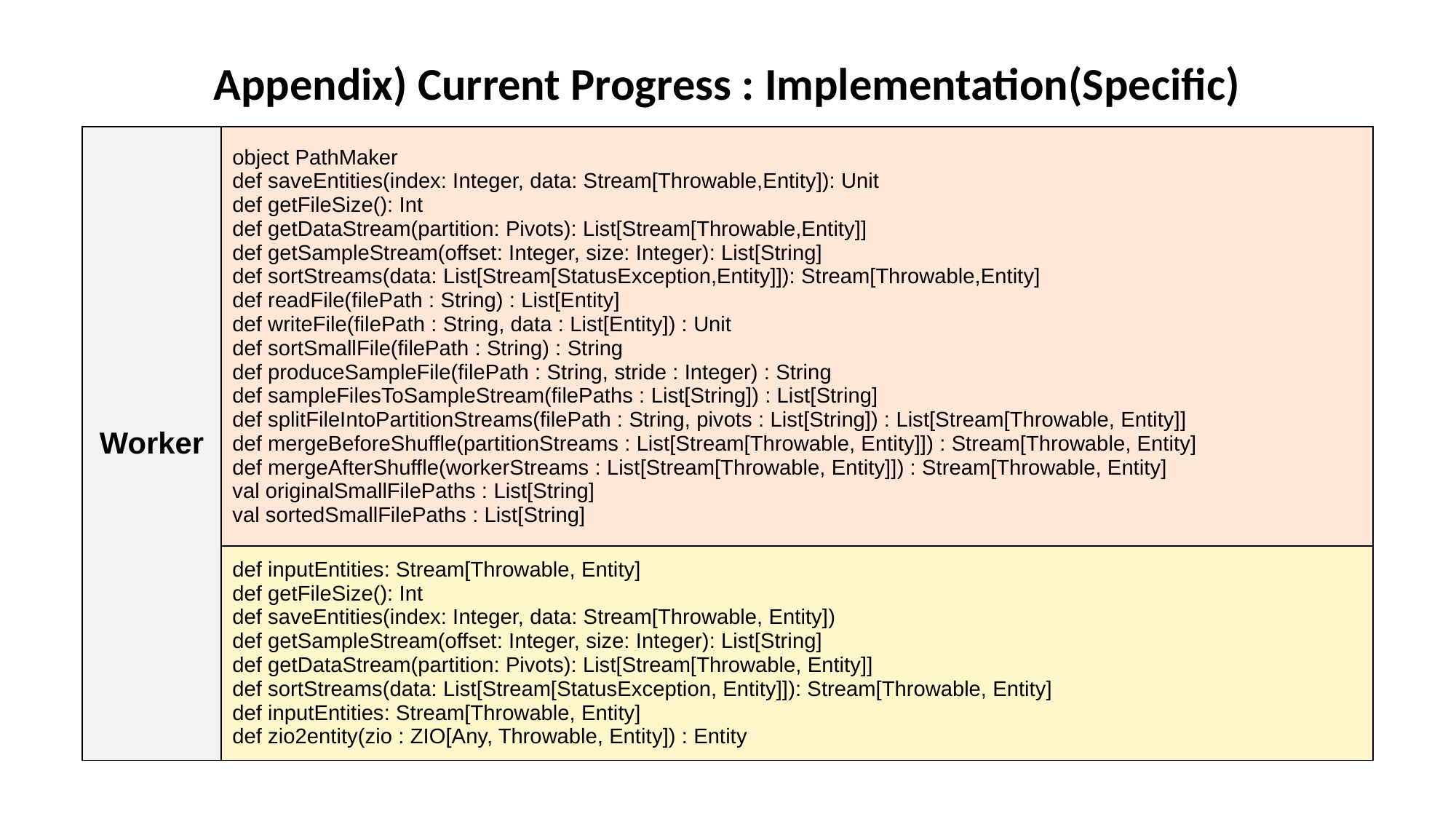

Appendix) Current Progress : Implementation(Specific)
| Worker | object PathMaker def saveEntities(index: Integer, data: Stream[Throwable,Entity]): Unit def getFileSize(): Int def getDataStream(partition: Pivots): List[Stream[Throwable,Entity]] def getSampleStream(offset: Integer, size: Integer): List[String] def sortStreams(data: List[Stream[StatusException,Entity]]): Stream[Throwable,Entity] def readFile(filePath : String) : List[Entity] def writeFile(filePath : String, data : List[Entity]) : Unit def sortSmallFile(filePath : String) : String def produceSampleFile(filePath : String, stride : Integer) : String def sampleFilesToSampleStream(filePaths : List[String]) : List[String] def splitFileIntoPartitionStreams(filePath : String, pivots : List[String]) : List[Stream[Throwable, Entity]] def mergeBeforeShuffle(partitionStreams : List[Stream[Throwable, Entity]]) : Stream[Throwable, Entity] def mergeAfterShuffle(workerStreams : List[Stream[Throwable, Entity]]) : Stream[Throwable, Entity] val originalSmallFilePaths : List[String] val sortedSmallFilePaths : List[String] |  |
| --- | --- | --- |
|  | def inputEntities: Stream[Throwable, Entity] def getFileSize(): Int def saveEntities(index: Integer, data: Stream[Throwable, Entity]) def getSampleStream(offset: Integer, size: Integer): List[String] def getDataStream(partition: Pivots): List[Stream[Throwable, Entity]] def sortStreams(data: List[Stream[StatusException, Entity]]): Stream[Throwable, Entity] def inputEntities: Stream[Throwable, Entity] def zio2entity(zio : ZIO[Any, Throwable, Entity]) : Entity |  |